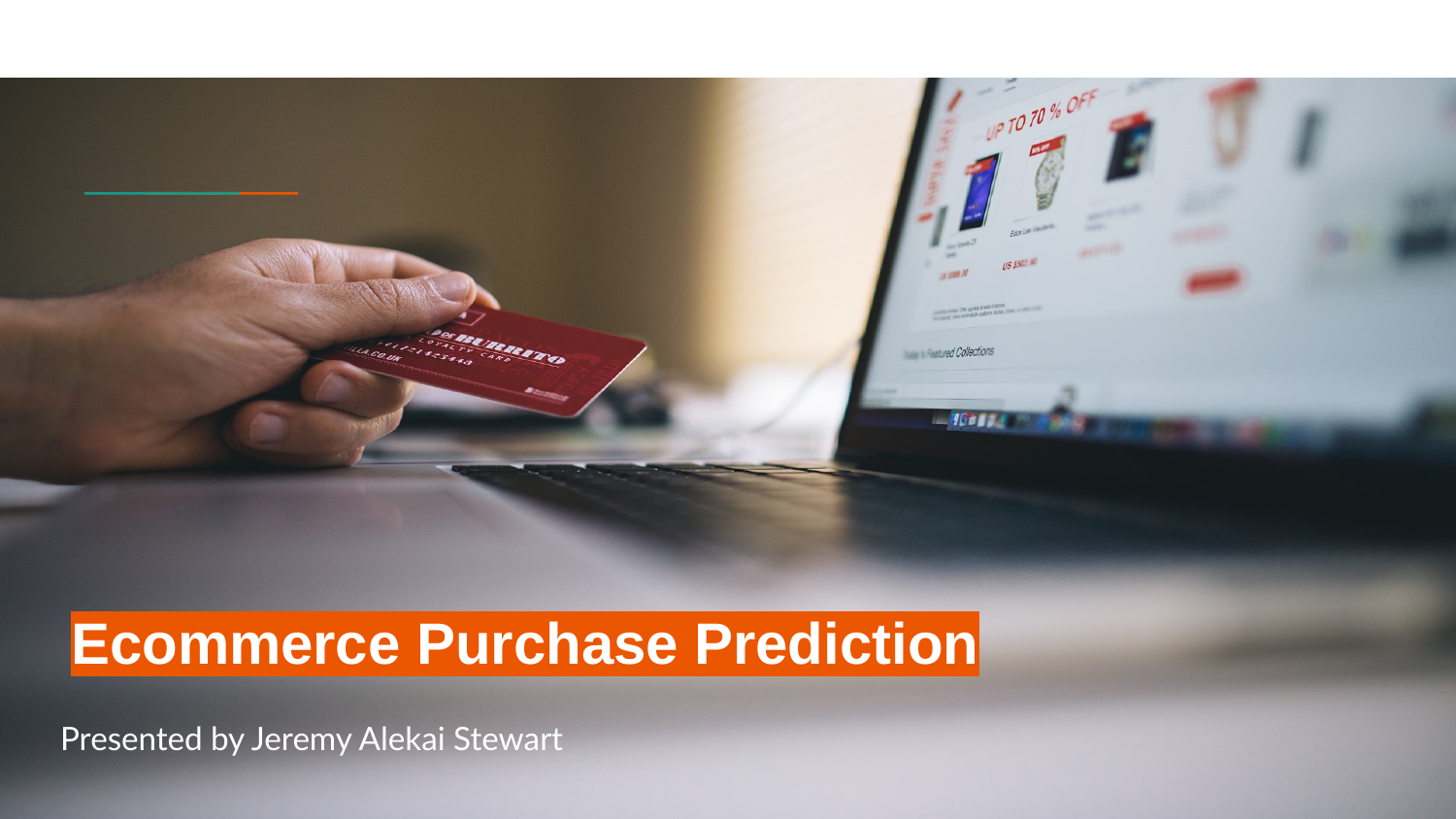

# Ecommerce Purchase Prediction
Presented by Jeremy Alekai Stewart